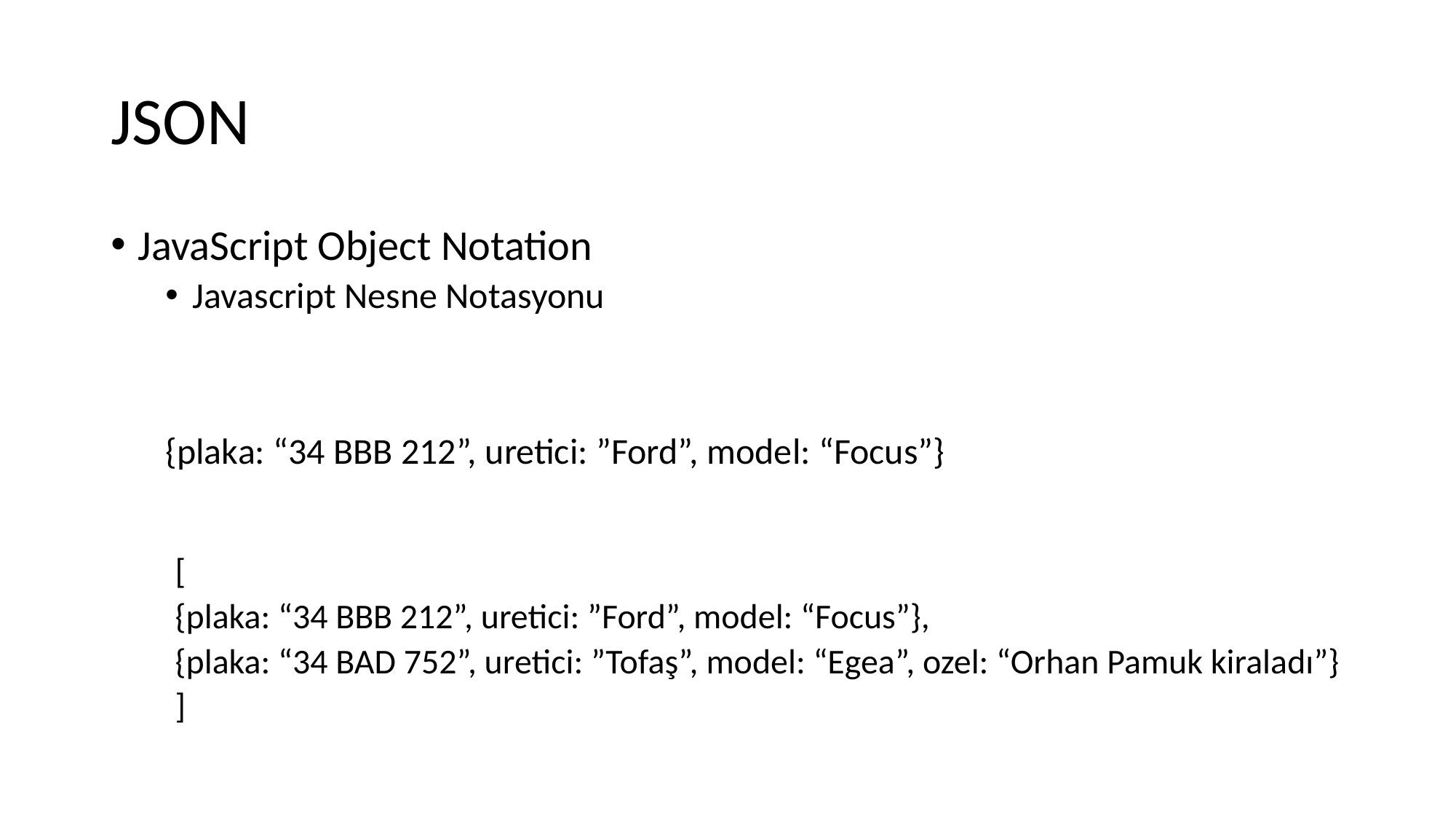

# JSON
JavaScript Object Notation
Javascript Nesne Notasyonu

{plaka: “34 BBB 212”, uretici: ”Ford”, model: “Focus”}
[
	{plaka: “34 BBB 212”, uretici: ”Ford”, model: “Focus”},
	{plaka: “34 BAD 752”, uretici: ”Tofaş”, model: “Egea”, ozel: “Orhan Pamuk kiraladı”}
]